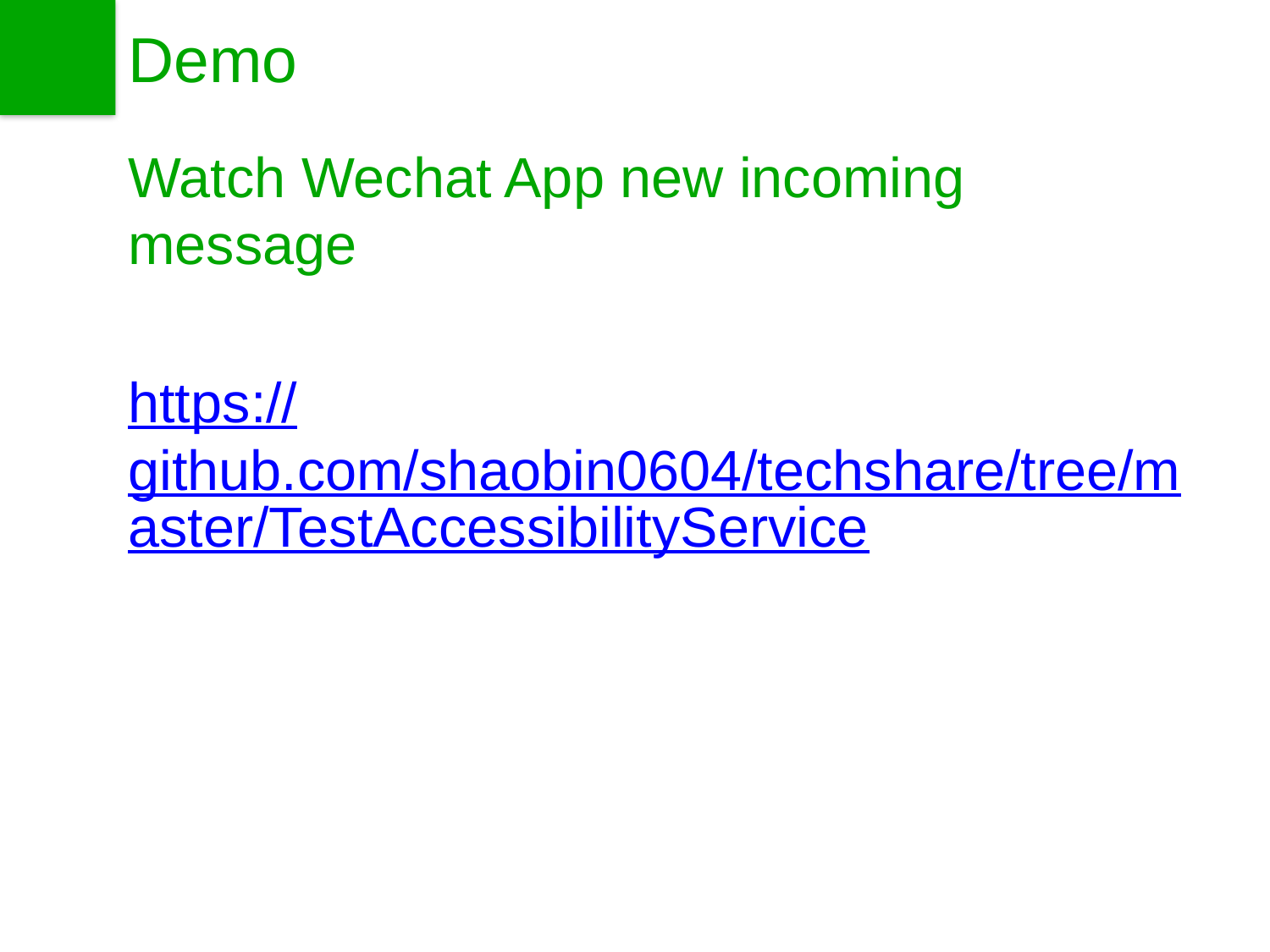

# Demo
Watch Wechat App new incoming message

https://github.com/shaobin0604/techshare/tree/master/TestAccessibilityService